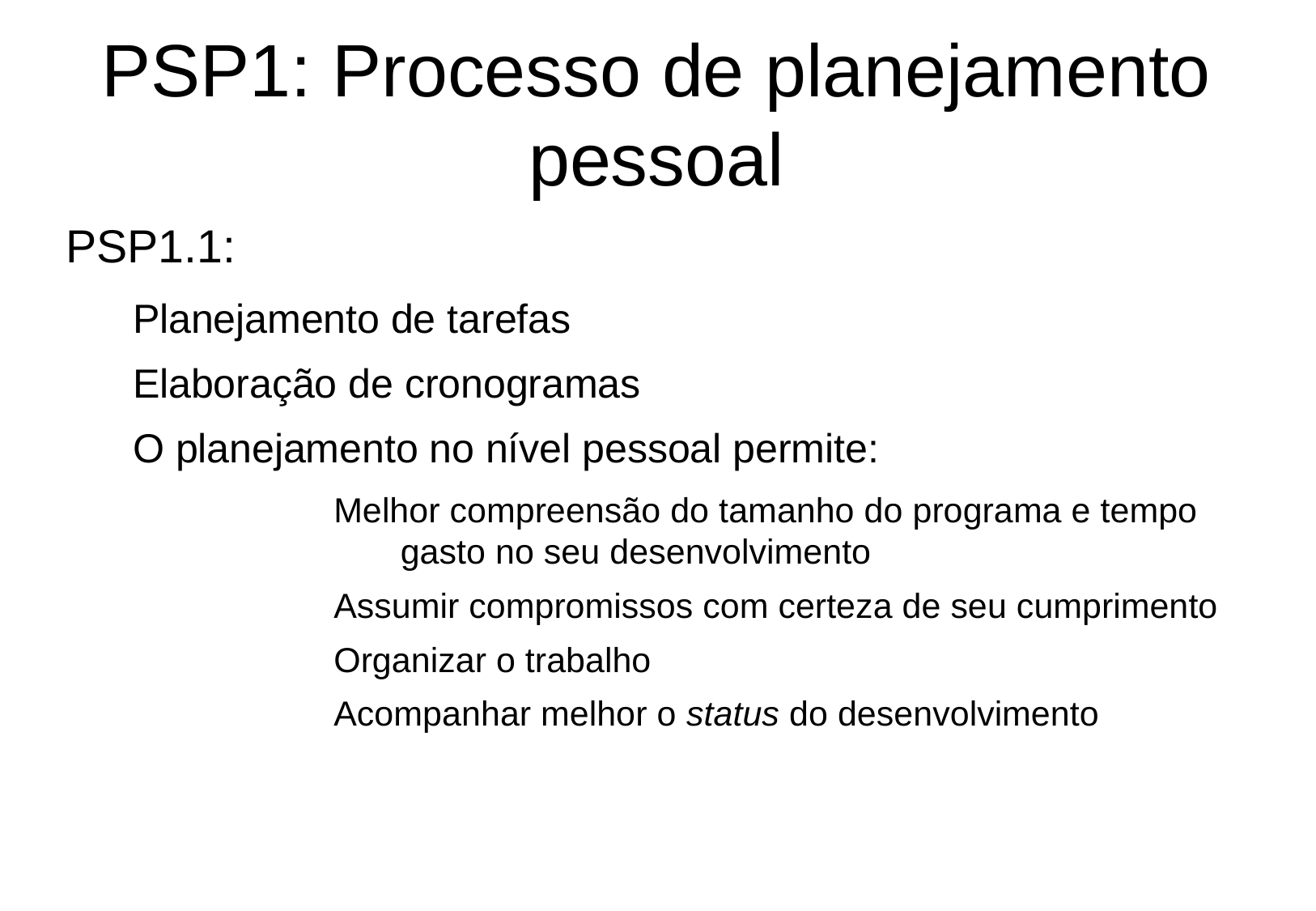

PSP1: Processo de planejamento pessoal
PSP1.1:
Planejamento de tarefas
Elaboração de cronogramas
O planejamento no nível pessoal permite:
Melhor compreensão do tamanho do programa e tempo gasto no seu desenvolvimento
Assumir compromissos com certeza de seu cumprimento
Organizar o trabalho
Acompanhar melhor o status do desenvolvimento